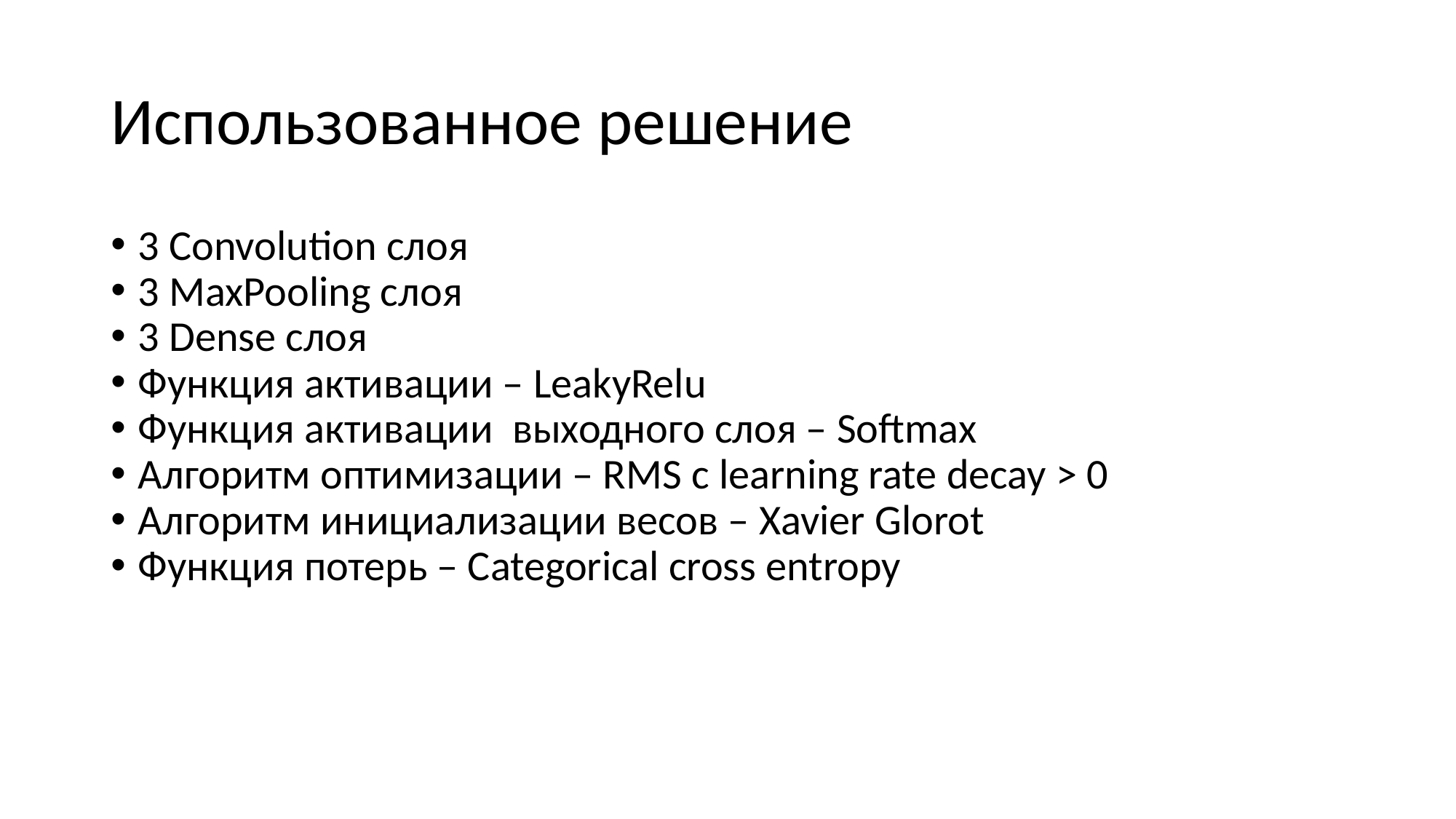

Использованное решение
3 Convolution слоя
3 MaxPooling слоя
3 Dense слоя
Функция активации – LeakyRelu
Функция активации  выходного слоя – Softmax
Алгоритм оптимизации – RMS с learning rate decay > 0
Алгоритм инициализации весов – Xavier Glorot
Функция потерь – Categorical cross entropy